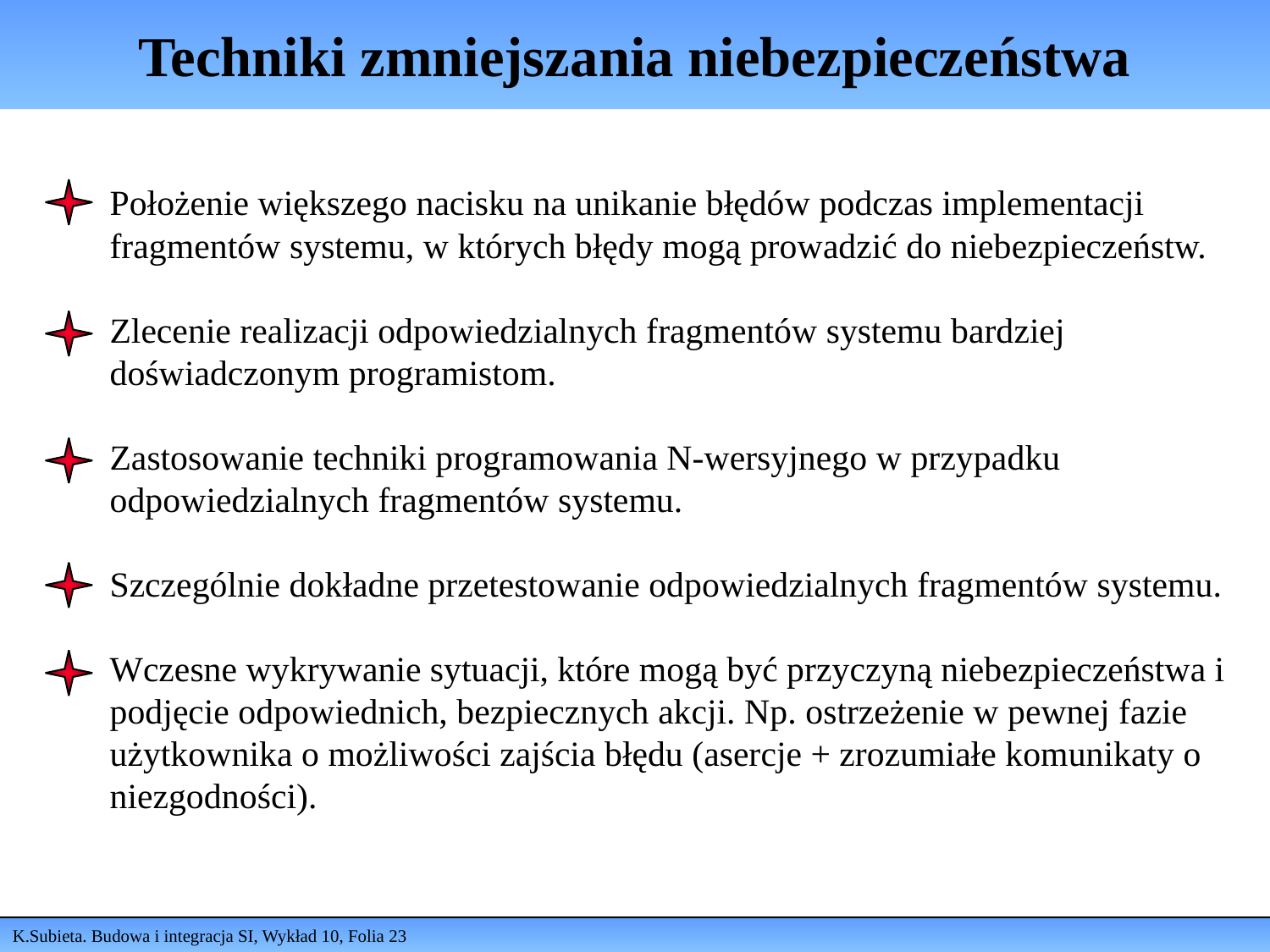

# Techniki zmniejszania niebezpieczeństwa
Położenie większego nacisku na unikanie błędów podczas implementacji fragmentów systemu, w których błędy mogą prowadzić do niebezpieczeństw.

Zlecenie realizacji odpowiedzialnych fragmentów systemu bardziej doświadczonym programistom.

Zastosowanie techniki programowania N-wersyjnego w przypadku odpowiedzialnych fragmentów systemu.

Szczególnie dokładne przetestowanie odpowiedzialnych fragmentów systemu.

Wczesne wykrywanie sytuacji, które mogą być przyczyną niebezpieczeństwa i podjęcie odpowiednich, bezpiecznych akcji. Np. ostrzeżenie w pewnej fazie użytkownika o możliwości zajścia błędu (asercje + zrozumiałe komunikaty o niezgodności).